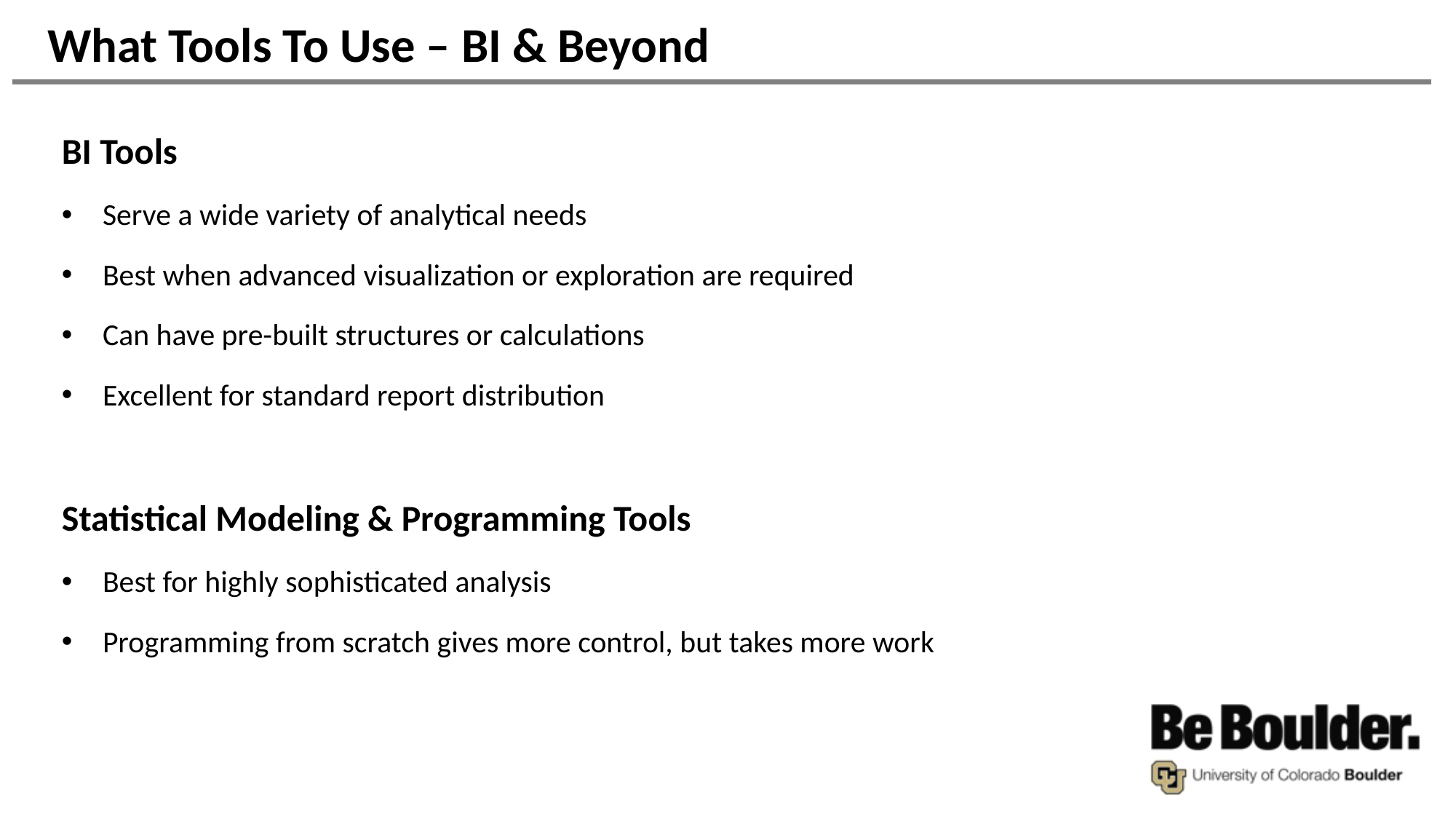

# What Tools To Use – BI & Beyond
BI Tools
Serve a wide variety of analytical needs
Best when advanced visualization or exploration are required
Can have pre-built structures or calculations
Excellent for standard report distribution

Statistical Modeling & Programming Tools
Best for highly sophisticated analysis
Programming from scratch gives more control, but takes more work